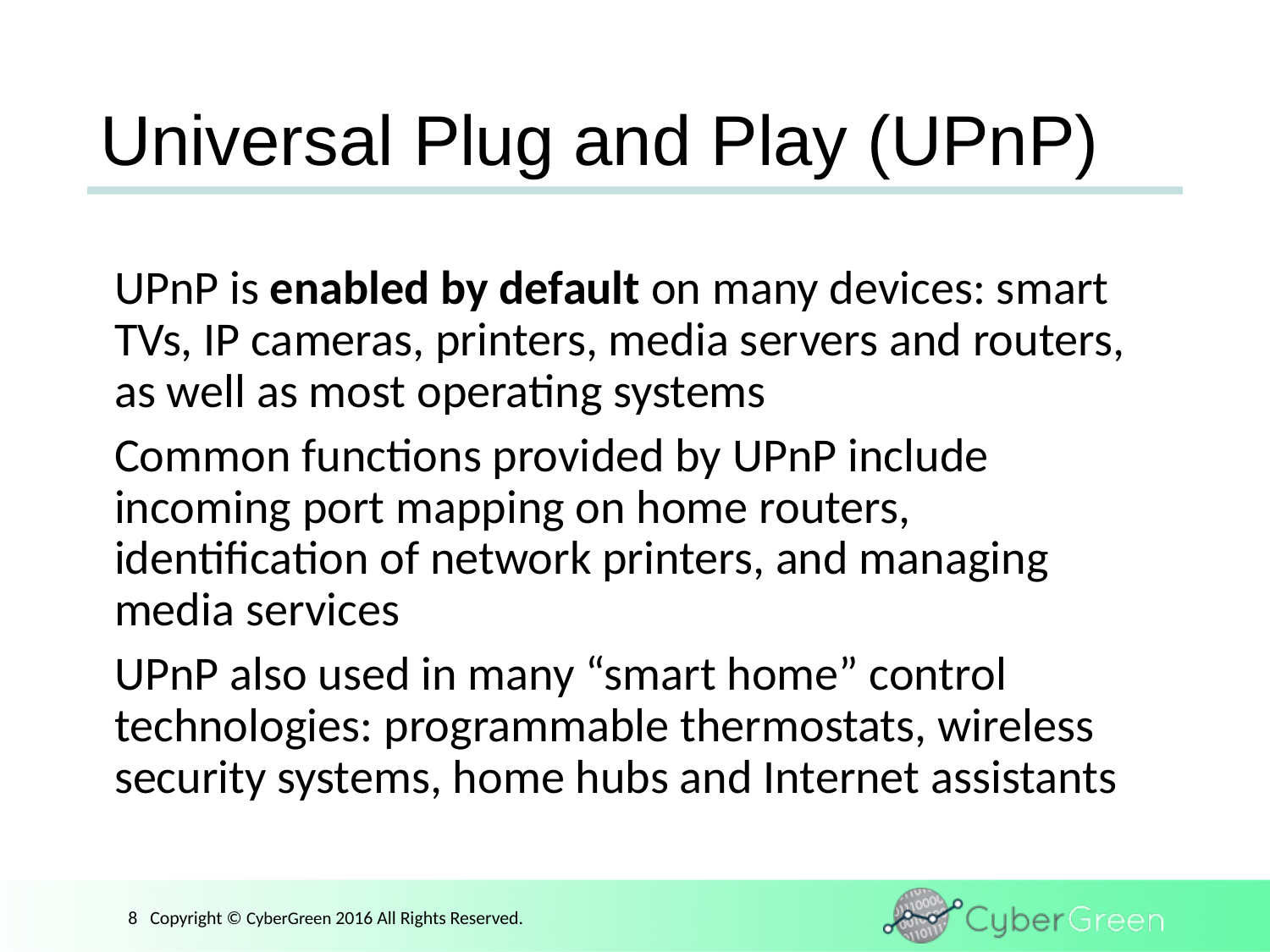

# Universal Plug and Play (UPnP)
UPnP is enabled by default on many devices: smart TVs, IP cameras, printers, media servers and routers, as well as most operating systems
Common functions provided by UPnP include incoming port mapping on home routers, identification of network printers, and managing media services
UPnP also used in many “smart home” control technologies: programmable thermostats, wireless security systems, home hubs and Internet assistants
8   Copyright © CyberGreen 2016 All Rights Reserved.